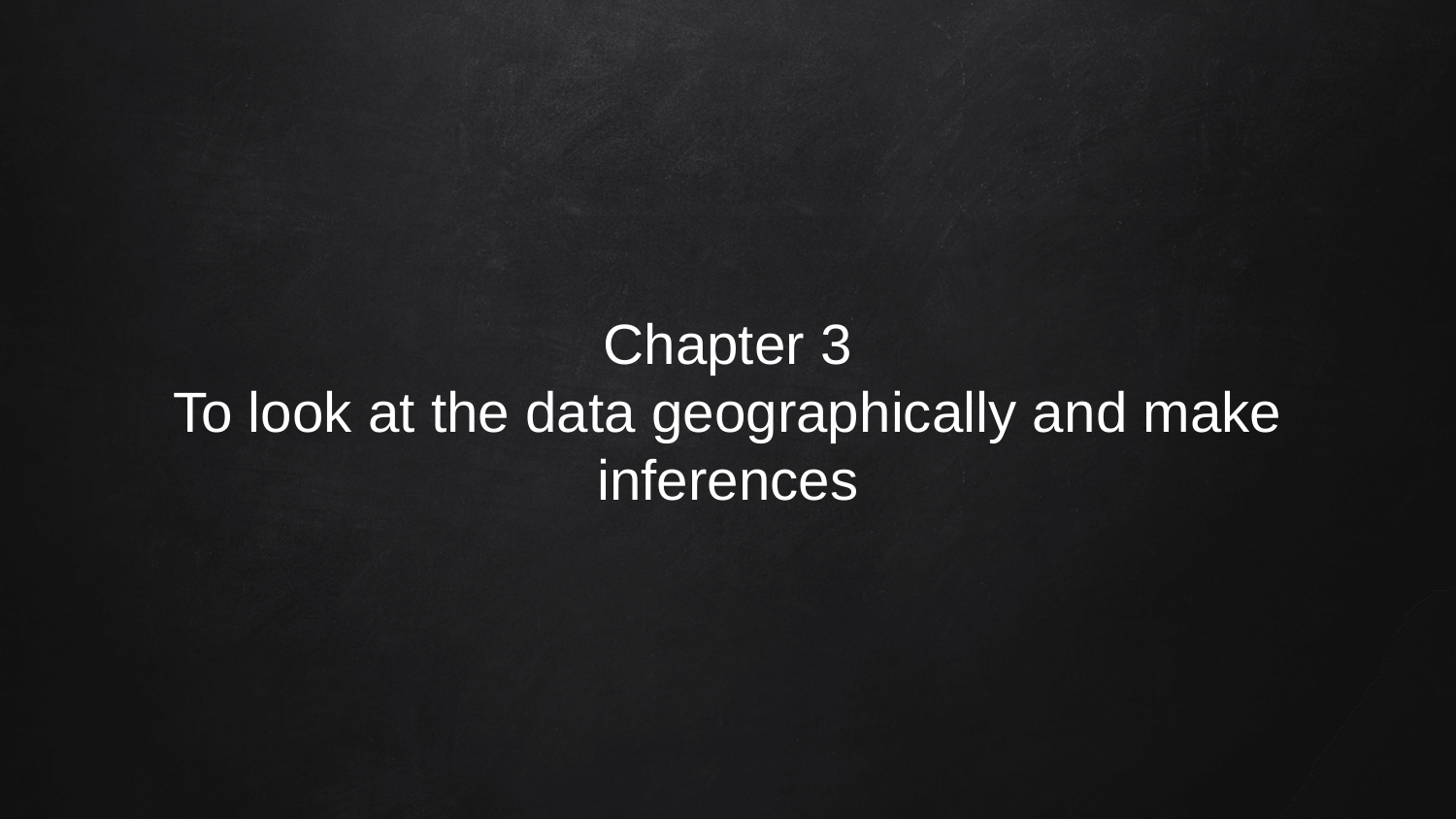

# Chapter 3 To look at the data geographically and make inferences